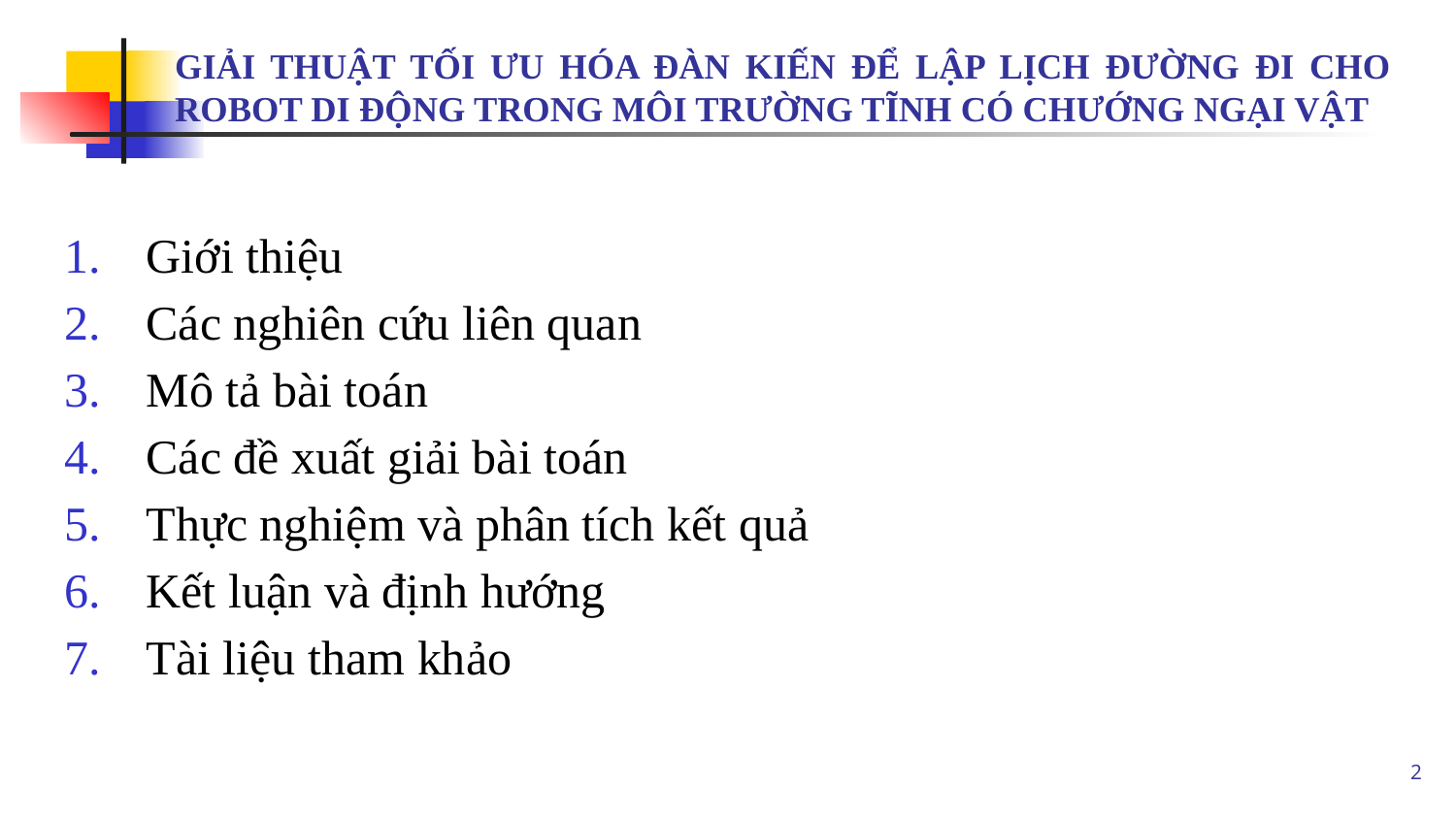

# GIẢI THUẬT TỐI ƯU HÓA ĐÀN KIẾN ĐỂ LẬP LỊCH ĐƯỜNG ĐI CHO ROBOT DI ĐỘNG TRONG MÔI TRƯỜNG TĨNH CÓ CHƯỚNG NGẠI VẬT
Giới thiệu
Các nghiên cứu liên quan
Mô tả bài toán
Các đề xuất giải bài toán
Thực nghiệm và phân tích kết quả
Kết luận và định hướng
Tài liệu tham khảo
2